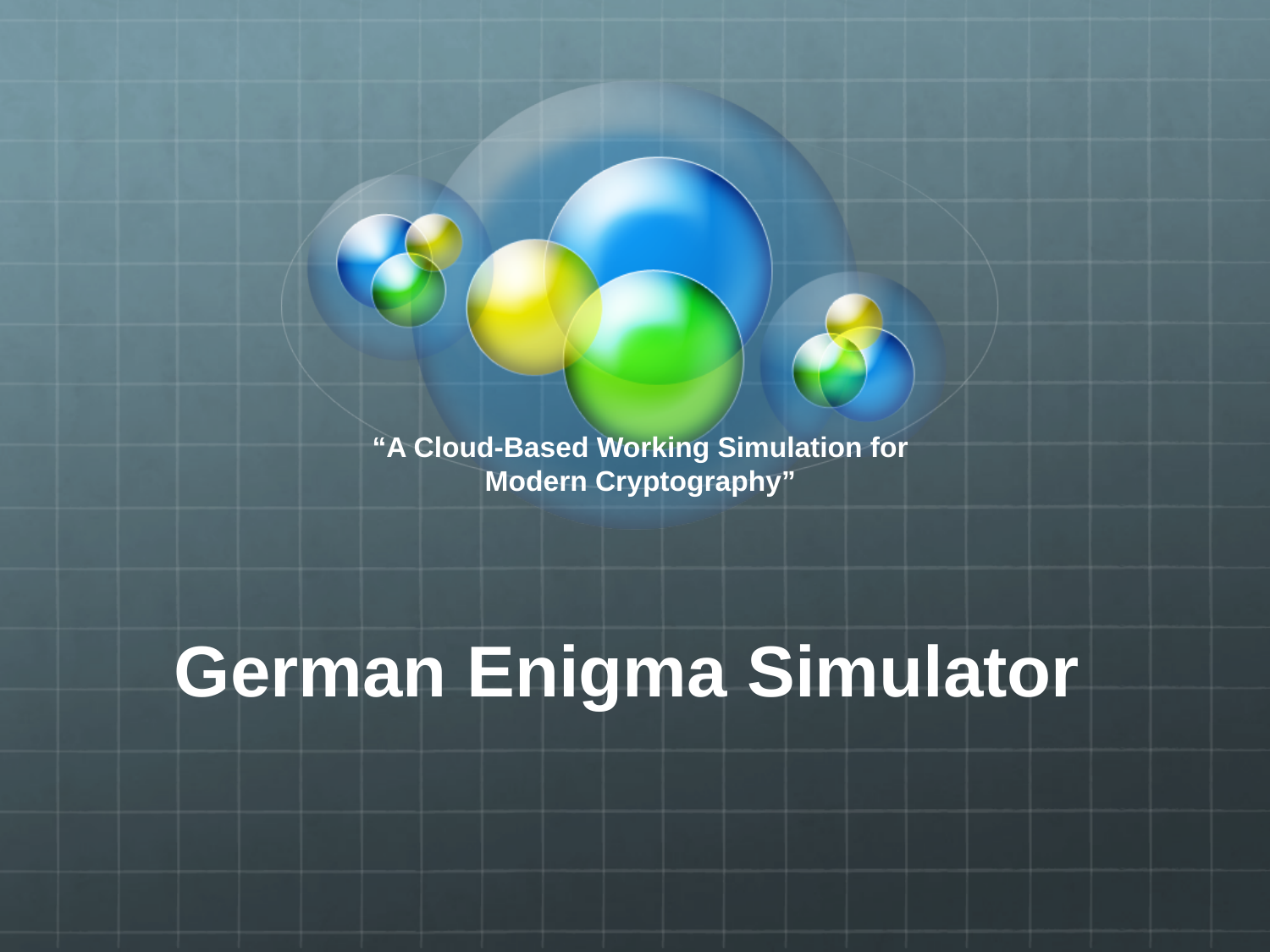

“A Cloud-Based Working Simulation for Modern Cryptography”
# German Enigma Simulator